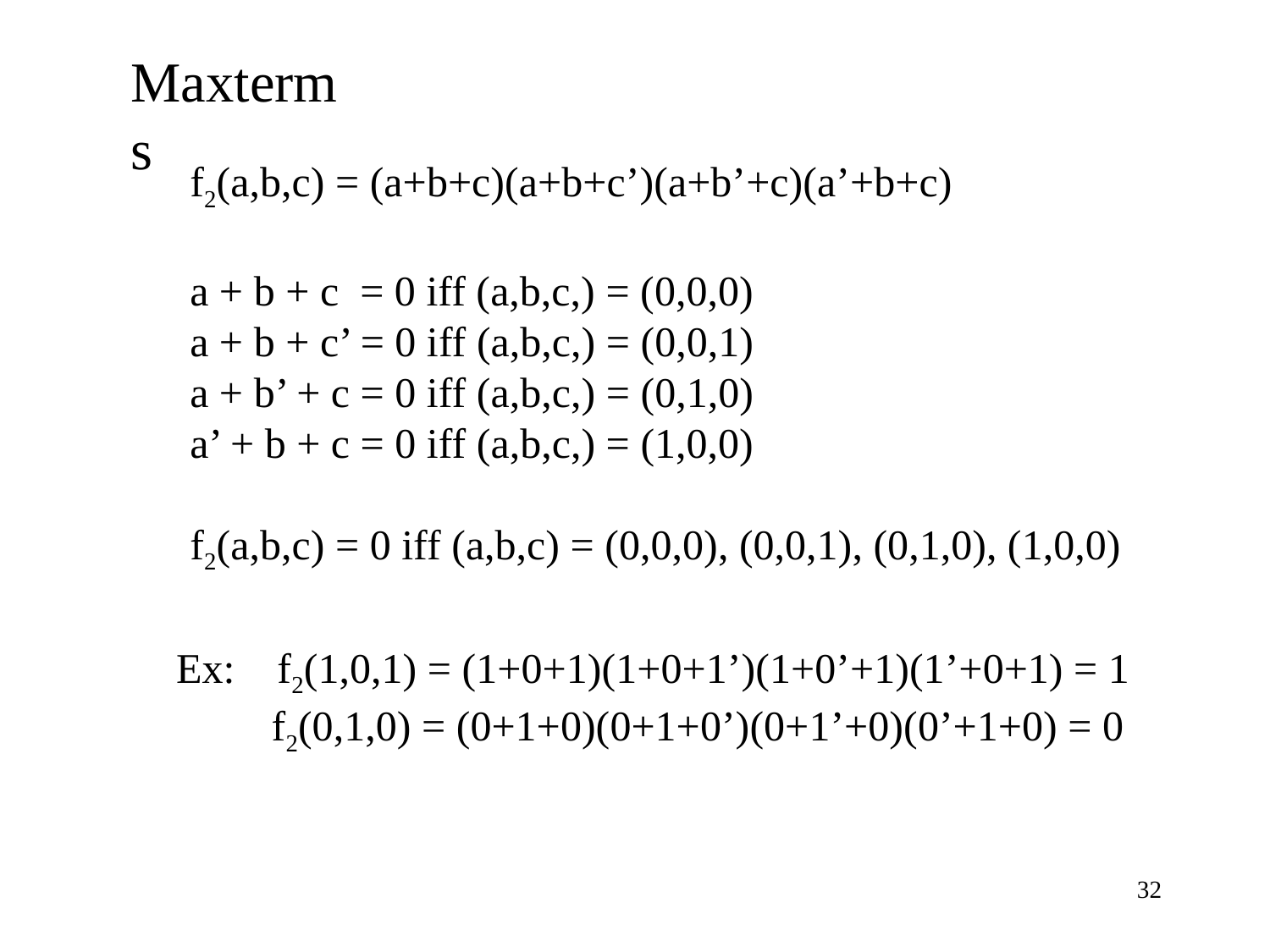

Maxterms
f2(a,b,c) = (a+b+c)(a+b+c’)(a+b’+c)(a’+b+c)

a + b + c  = 0 iff (a,b,c,) = (0,0,0)
a + b + c’ = 0 iff (a,b,c,) = (0,0,1)
a + b’ + c = 0 iff (a,b,c,) = (0,1,0)
a’ + b + c = 0 iff (a,b,c,) = (1,0,0)

f2(a,b,c) = 0 iff (a,b,c) = (0,0,0), (0,0,1), (0,1,0), (1,0,0)
 Ex:    f2(1,0,1) = (1+0+1)(1+0+1’)(1+0’+1)(1’+0+1) = 1
          f2(0,1,0) = (0+1+0)(0+1+0’)(0+1’+0)(0’+1+0) = 0

32